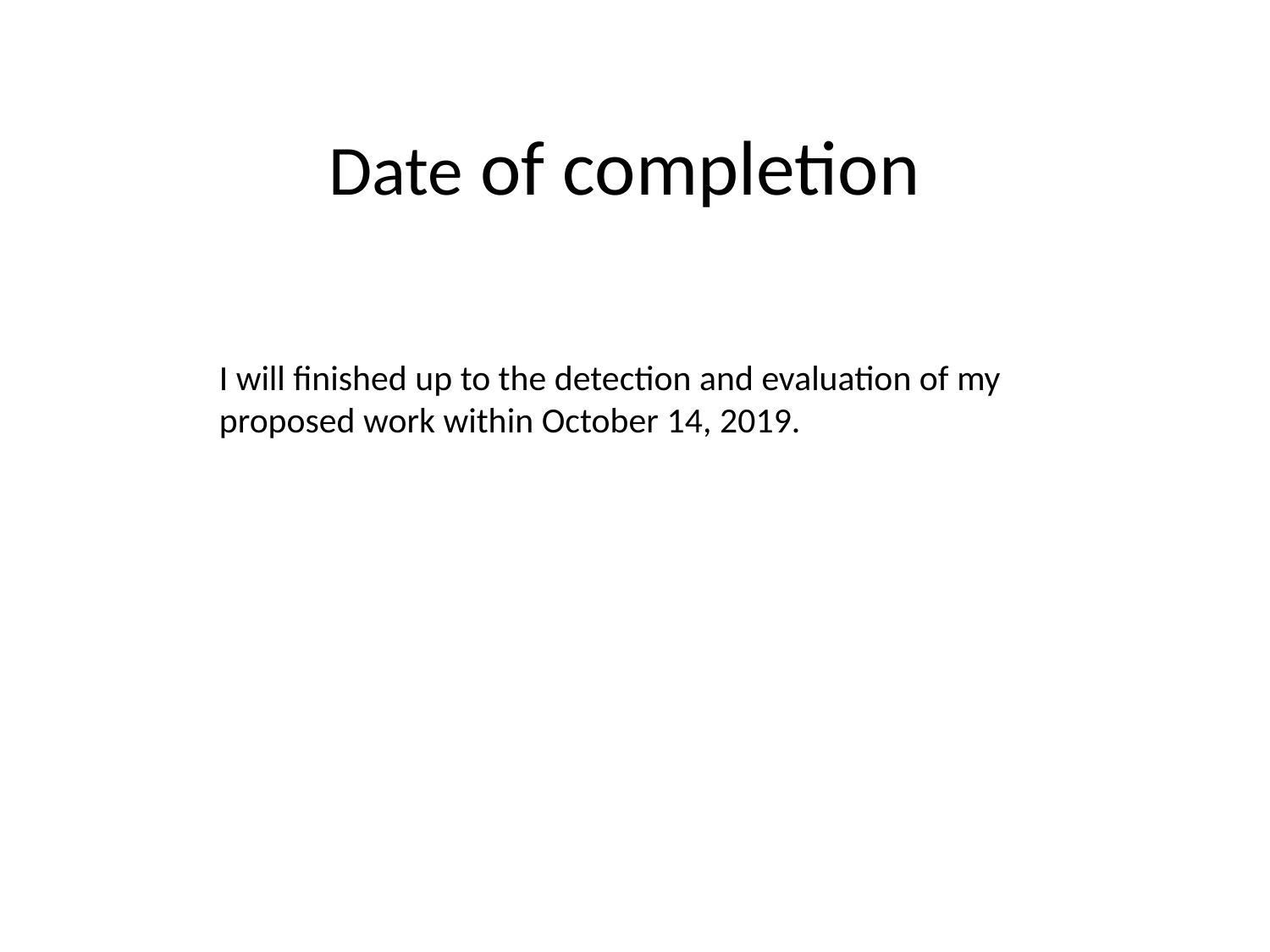

# Date of completion
I will finished up to the detection and evaluation of my proposed work within October 14, 2019.